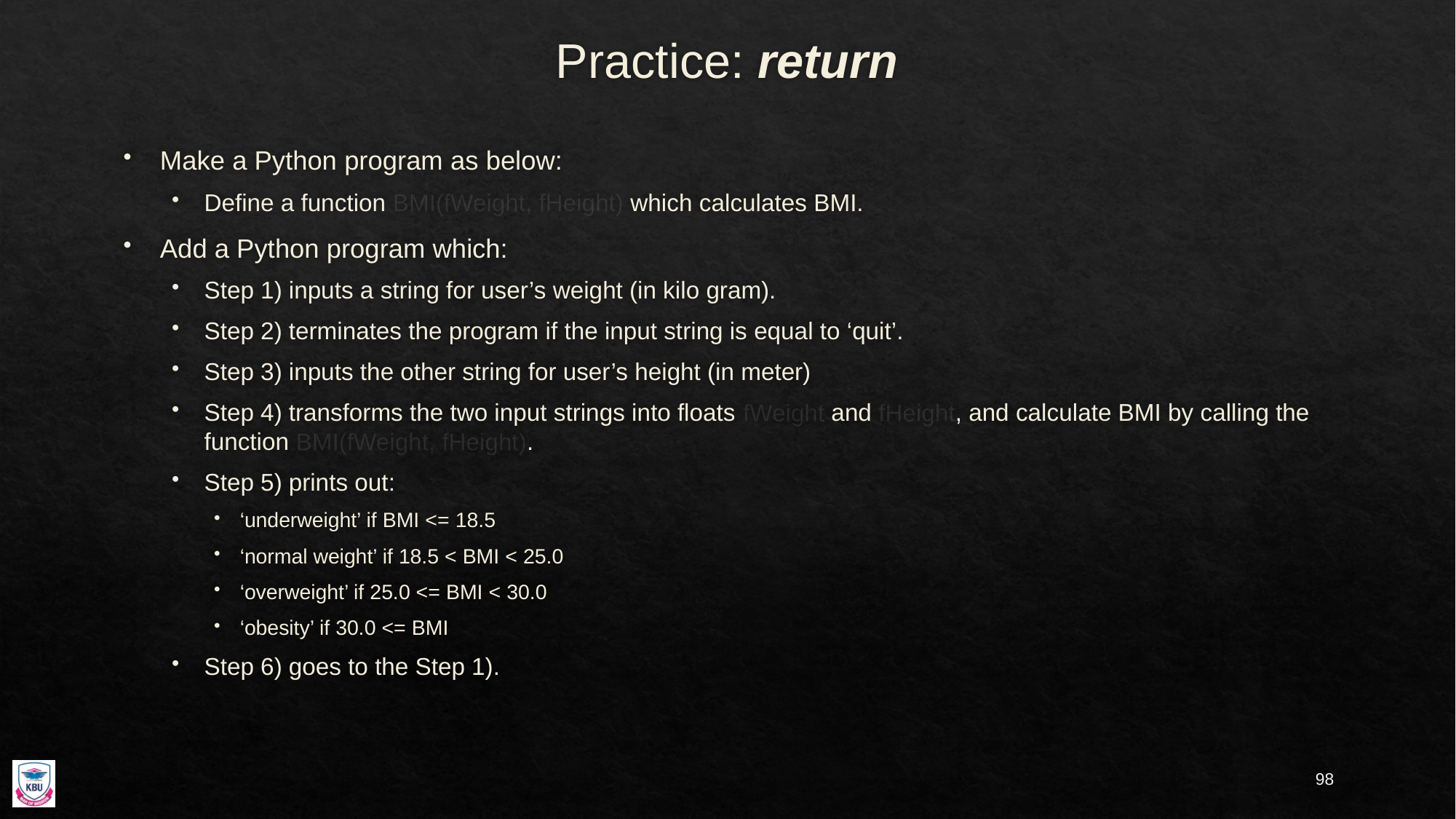

# Practice: return
Make a Python program as below:
Define a function BMI(fWeight, fHeight) which calculates BMI.
Add a Python program which:
Step 1) inputs a string for user’s weight (in kilo gram).
Step 2) terminates the program if the input string is equal to ‘quit’.
Step 3) inputs the other string for user’s height (in meter)
Step 4) transforms the two input strings into floats fWeight and fHeight, and calculate BMI by calling the function BMI(fWeight, fHeight).
Step 5) prints out:
‘underweight’ if BMI <= 18.5
‘normal weight’ if 18.5 < BMI < 25.0
‘overweight’ if 25.0 <= BMI < 30.0
‘obesity’ if 30.0 <= BMI
Step 6) goes to the Step 1).
98